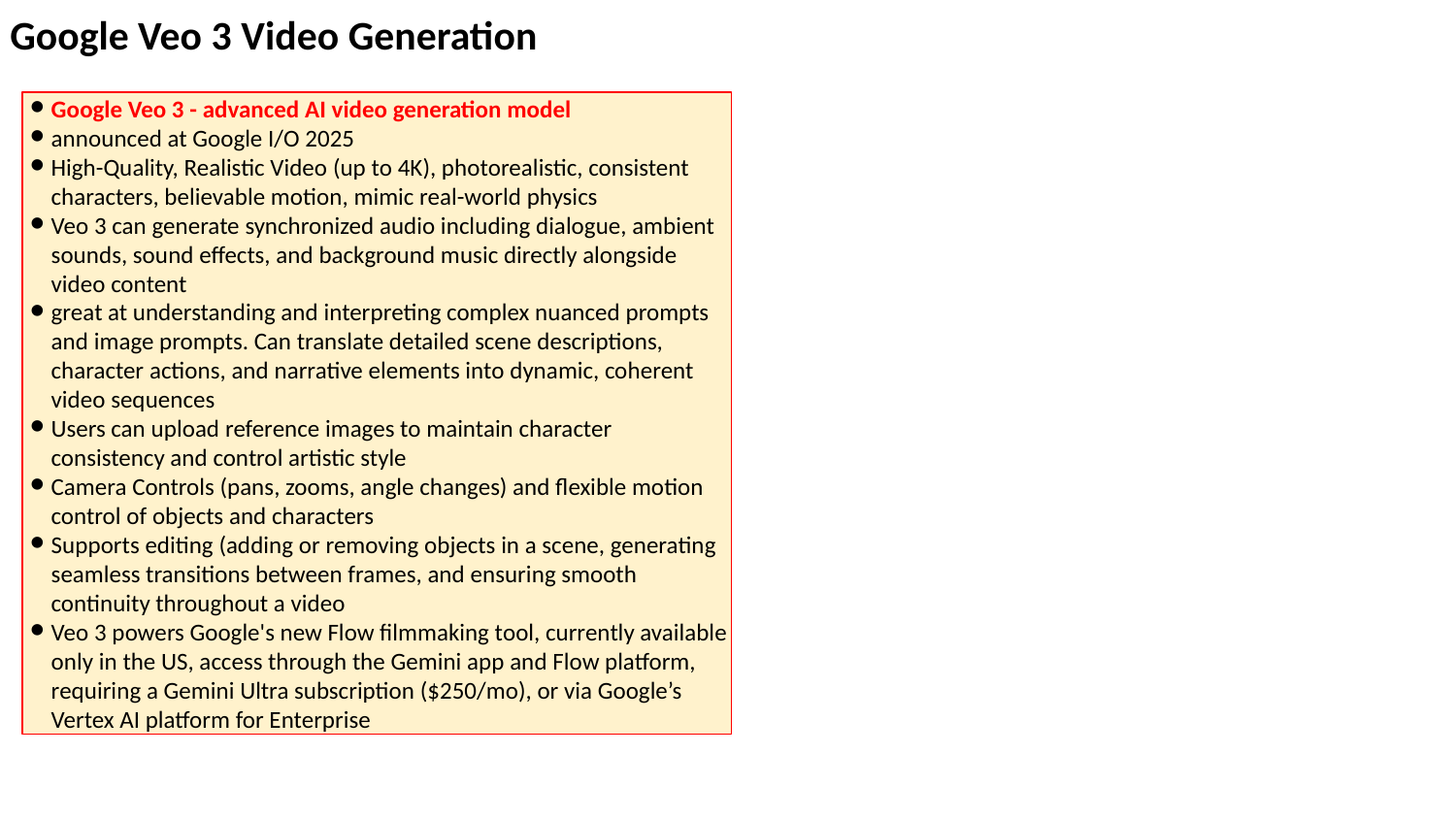

Google Veo 3 Video Generation
Google Veo 3 - advanced AI video generation model
announced at Google I/O 2025
High-Quality, Realistic Video (up to 4K), photorealistic, consistent characters, believable motion, mimic real-world physics
Veo 3 can generate synchronized audio including dialogue, ambient sounds, sound effects, and background music directly alongside video content
great at understanding and interpreting complex nuanced prompts and image prompts. Can translate detailed scene descriptions, character actions, and narrative elements into dynamic, coherent video sequences
Users can upload reference images to maintain character consistency and control artistic style
Camera Controls (pans, zooms, angle changes) and flexible motion control of objects and characters
Supports editing (adding or removing objects in a scene, generating seamless transitions between frames, and ensuring smooth continuity throughout a video
Veo 3 powers Google's new Flow filmmaking tool, currently available only in the US, access through the Gemini app and Flow platform, requiring a Gemini Ultra subscription ($250/mo), or via Google’s Vertex AI platform for Enterprise